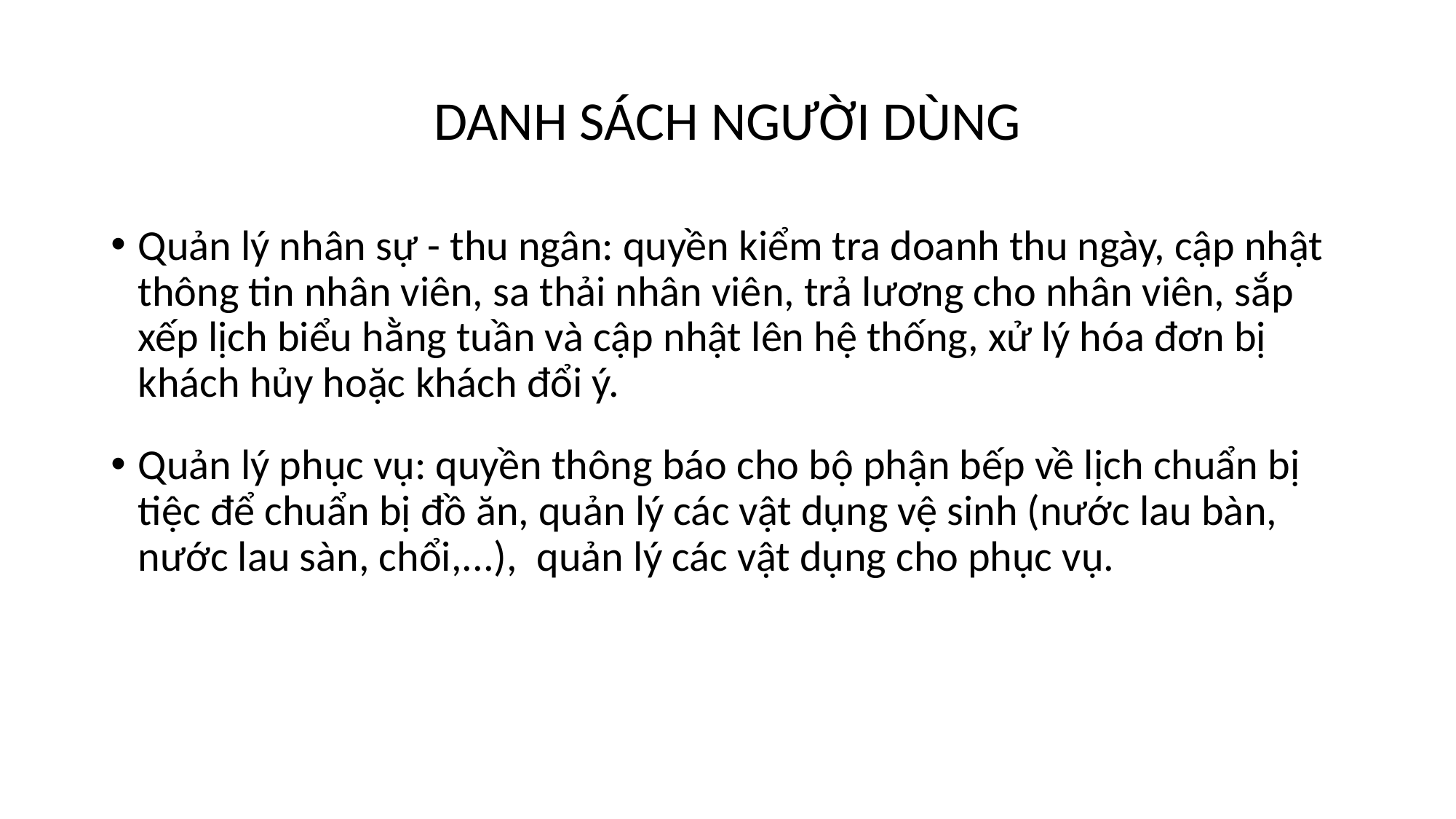

# DANH SÁCH NGƯỜI DÙNG
Quản lý nhân sự - thu ngân: quyền kiểm tra doanh thu ngày, cập nhật thông tin nhân viên, sa thải nhân viên, trả lương cho nhân viên, sắp xếp lịch biểu hằng tuần và cập nhật lên hệ thống, xử lý hóa đơn bị khách hủy hoặc khách đổi ý.
Quản lý phục vụ: quyền thông báo cho bộ phận bếp về lịch chuẩn bị tiệc để chuẩn bị đồ ăn, quản lý các vật dụng vệ sinh (nước lau bàn, nước lau sàn, chổi,...),  quản lý các vật dụng cho phục vụ.